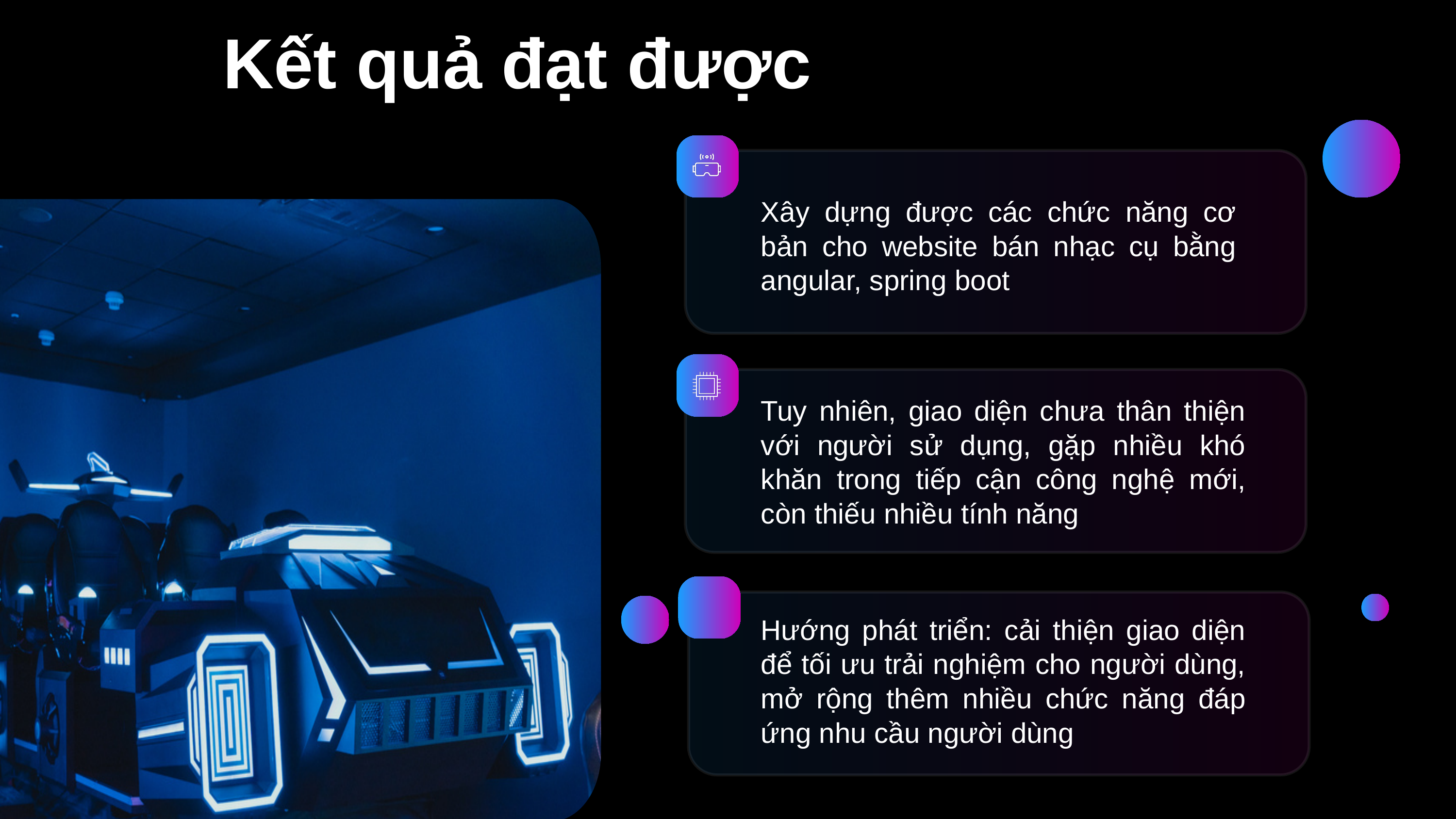

Kết quả đạt được

Xây dựng được các chức năng cơ bản cho website bán nhạc cụ bằng angular, spring boot

Tuy nhiên, giao diện chưa thân thiện với người sử dụng, gặp nhiều khó khăn trong tiếp cận công nghệ mới, còn thiếu nhiều tính năng

Hướng phát triển: cải thiện giao diện để tối ưu trải nghiệm cho người dùng, mở rộng thêm nhiều chức năng đáp ứng nhu cầu người dùng